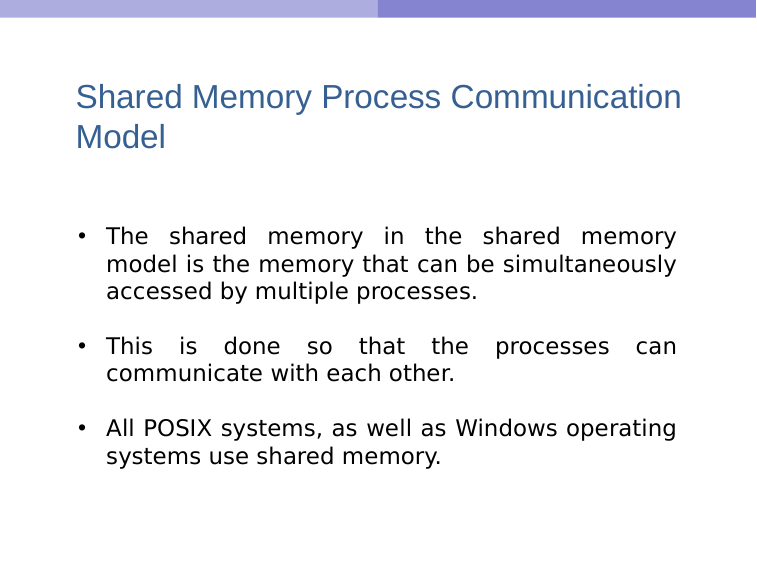

Shared Memory Process Communication Model
The shared memory in the shared memory model is the memory that can be simultaneously accessed by multiple processes.

This is done so that the processes can communicate with each other.

All POSIX systems, as well as Windows operating systems use shared memory.